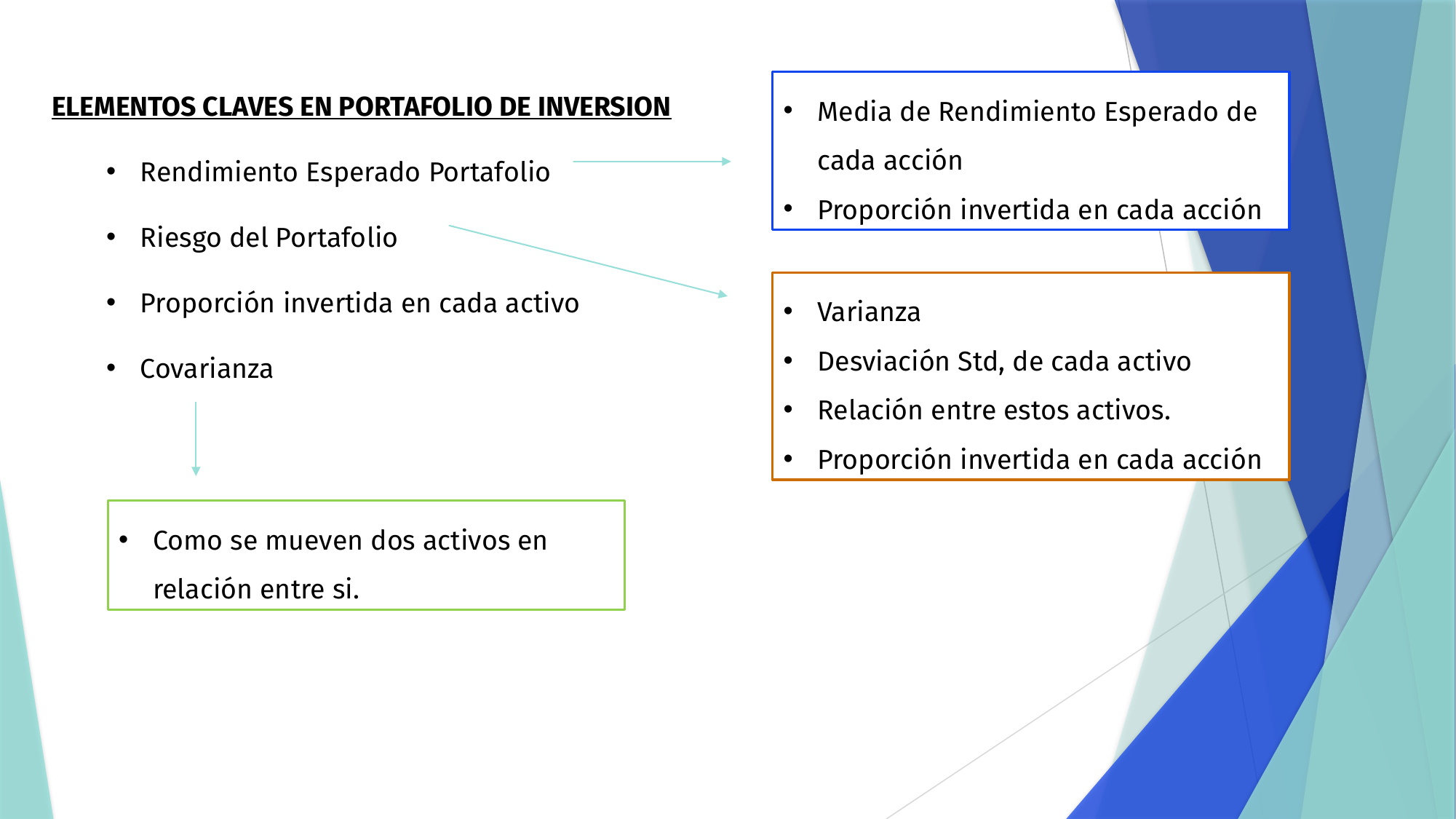

ELEMENTOS CLAVES EN PORTAFOLIO DE INVERSION
Rendimiento Esperado Portafolio
Riesgo del Portafolio
Proporción invertida en cada activo
Covarianza

Media de Rendimiento Esperado de cada acción
Proporción invertida en cada acción
Varianza
Desviación Std, de cada activo
Relación entre estos activos.
Proporción invertida en cada acción
Como se mueven dos activos en relación entre si.